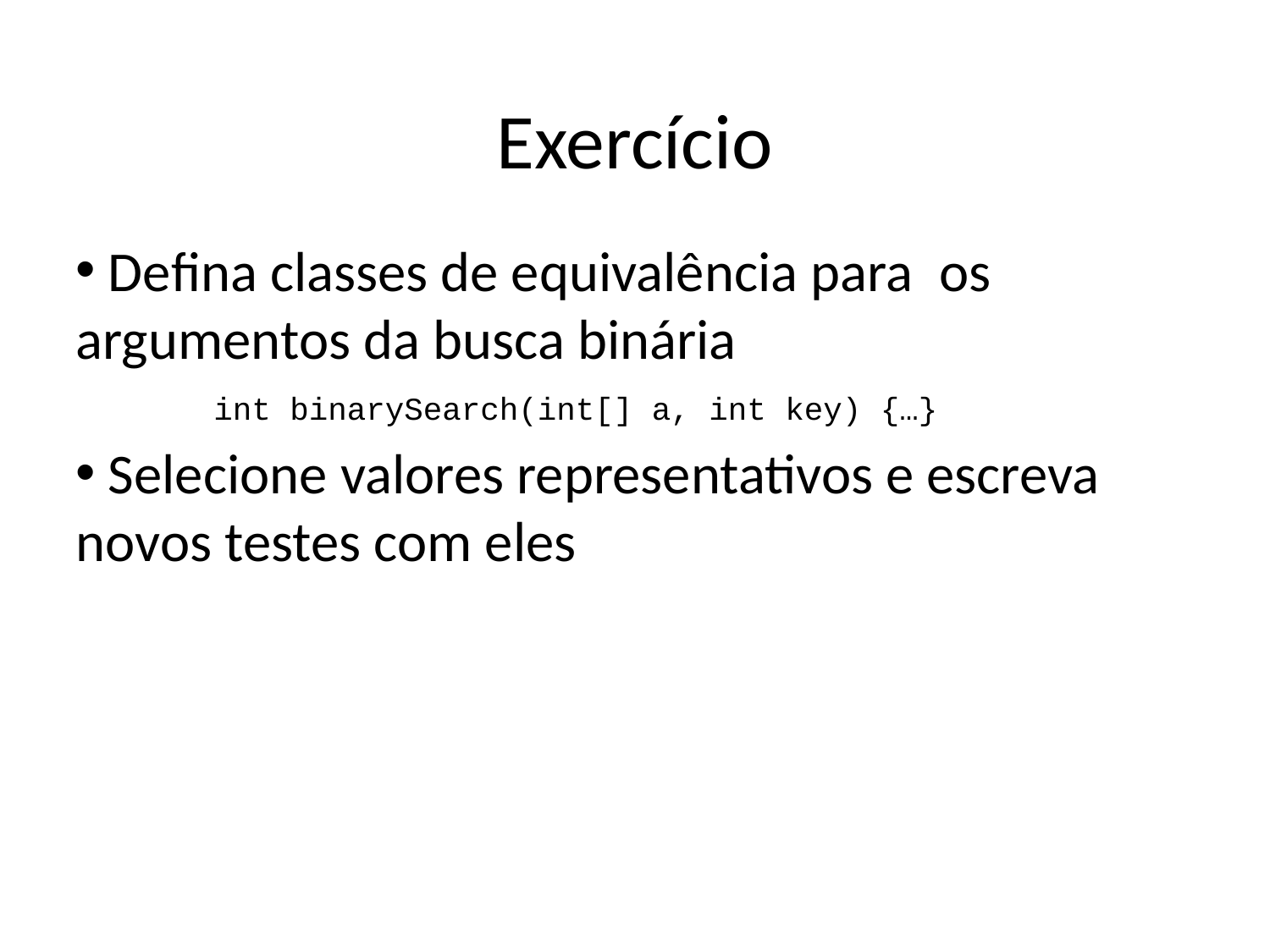

Exercício
 Defina classes de equivalência para  os argumentos da busca binária

 Selecione valores representativos e escreva novos testes com eles
int binarySearch(int[] a, int key) {…}